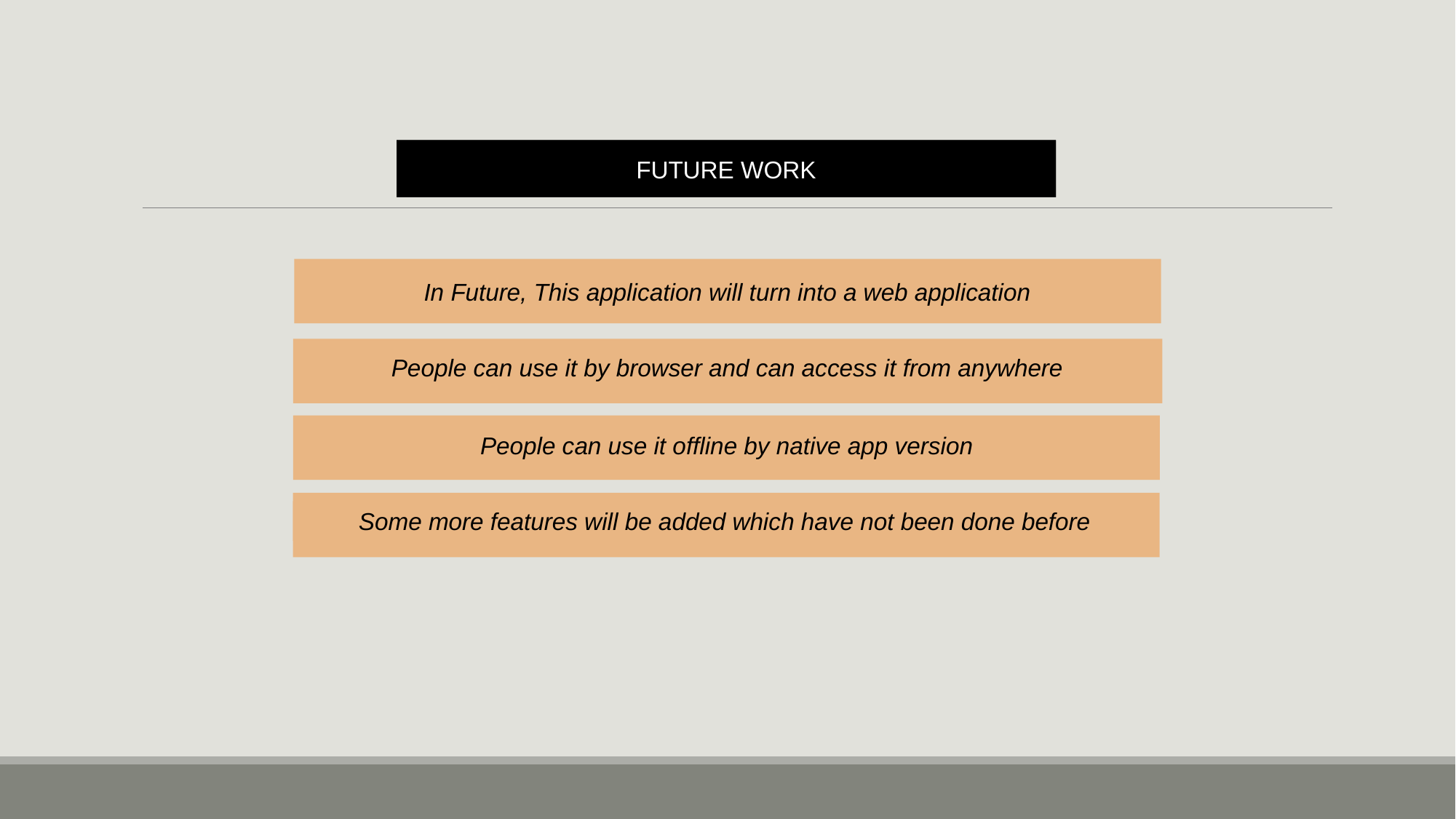

#
About this template
FUTURE WORK

In Future, This application will turn into a web application

People can use it by browser and can access it from anywhere

People can use it offline by native app version

Some more features will be added which have not been done before